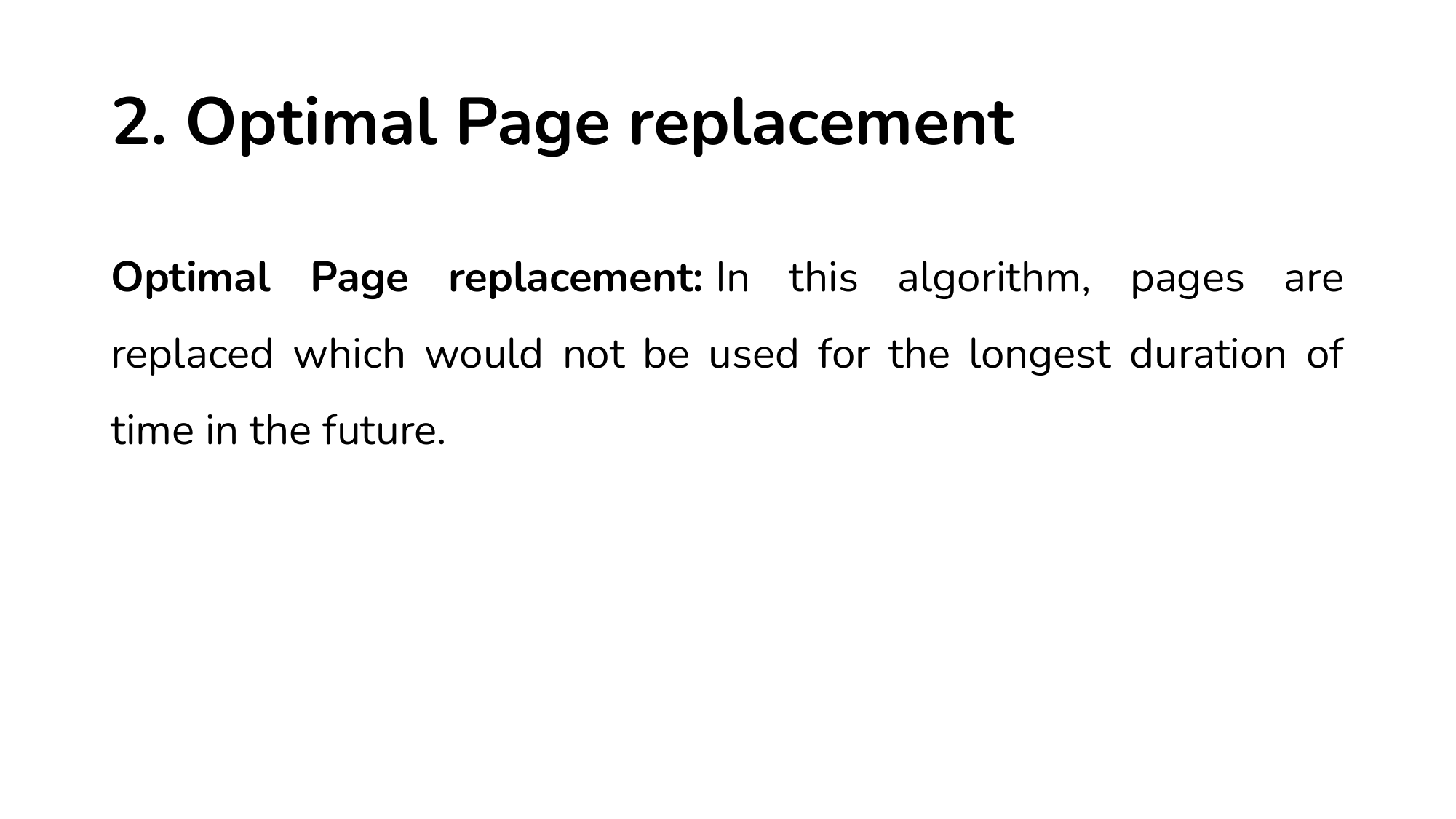

# 2. Optimal Page replacement
Optimal Page replacement: In this algorithm, pages are replaced which would not be used for the longest duration of time in the future.